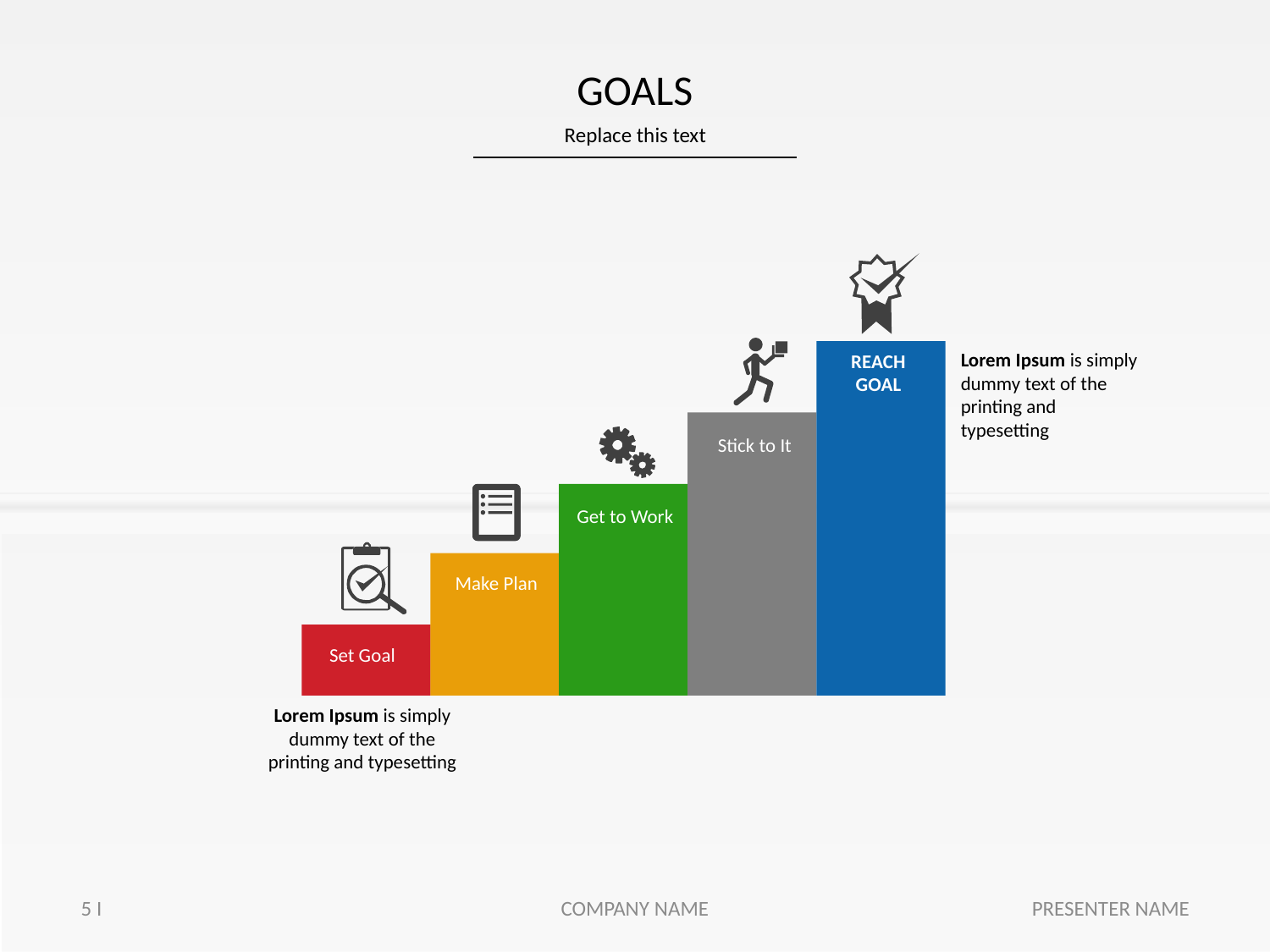

# GOALS
Replace this text

REACH GOAL
Lorem Ipsum is simply dummy text of the printing and typesetting

Stick to It

Get to Work

Make Plan

Set Goal
Lorem Ipsum is simply dummy text of the printing and typesetting
5 I
COMPANY NAME
PRESENTER NAME